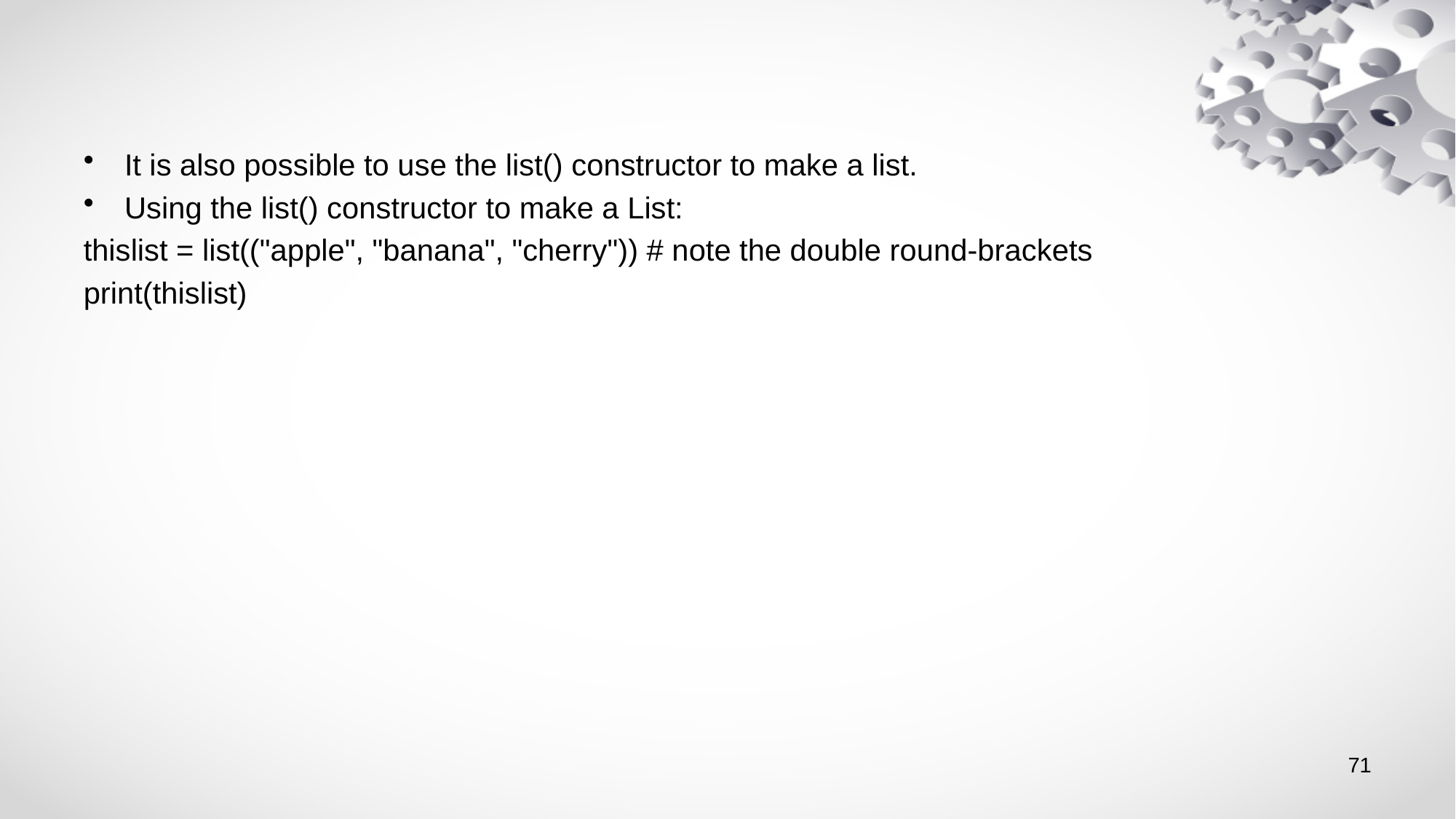

#
It is also possible to use the list() constructor to make a list.
Using the list() constructor to make a List:
thislist = list(("apple", "banana", "cherry")) # note the double round-brackets
print(thislist)
71